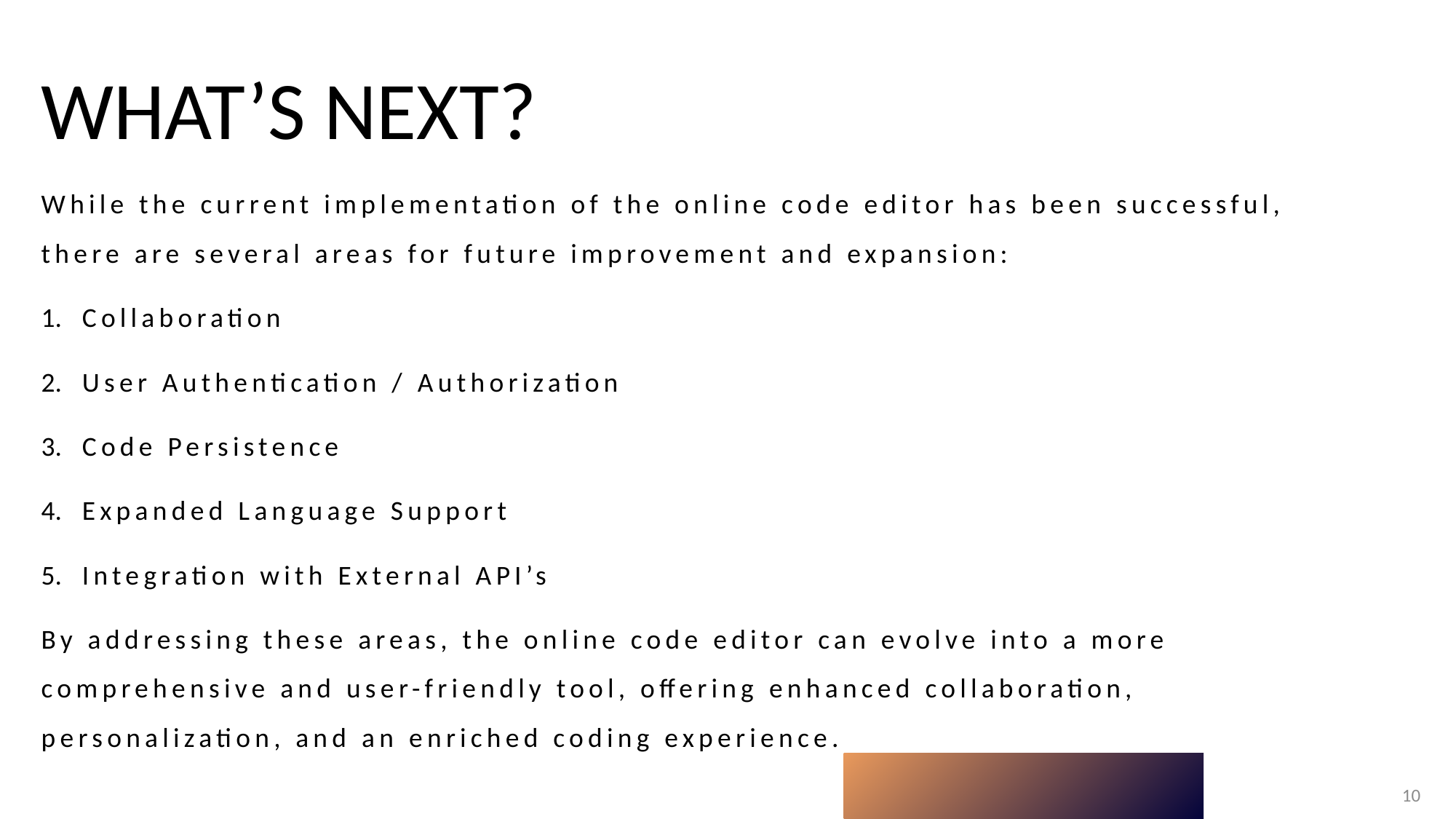

# What’s Next?
While the current implementation of the online code editor has been successful, there are several areas for future improvement and expansion:
Collaboration
User Authentication / Authorization
Code Persistence
Expanded Language Support
Integration with External API’s
By addressing these areas, the online code editor can evolve into a more comprehensive and user-friendly tool, offering enhanced collaboration, personalization, and an enriched coding experience.
10